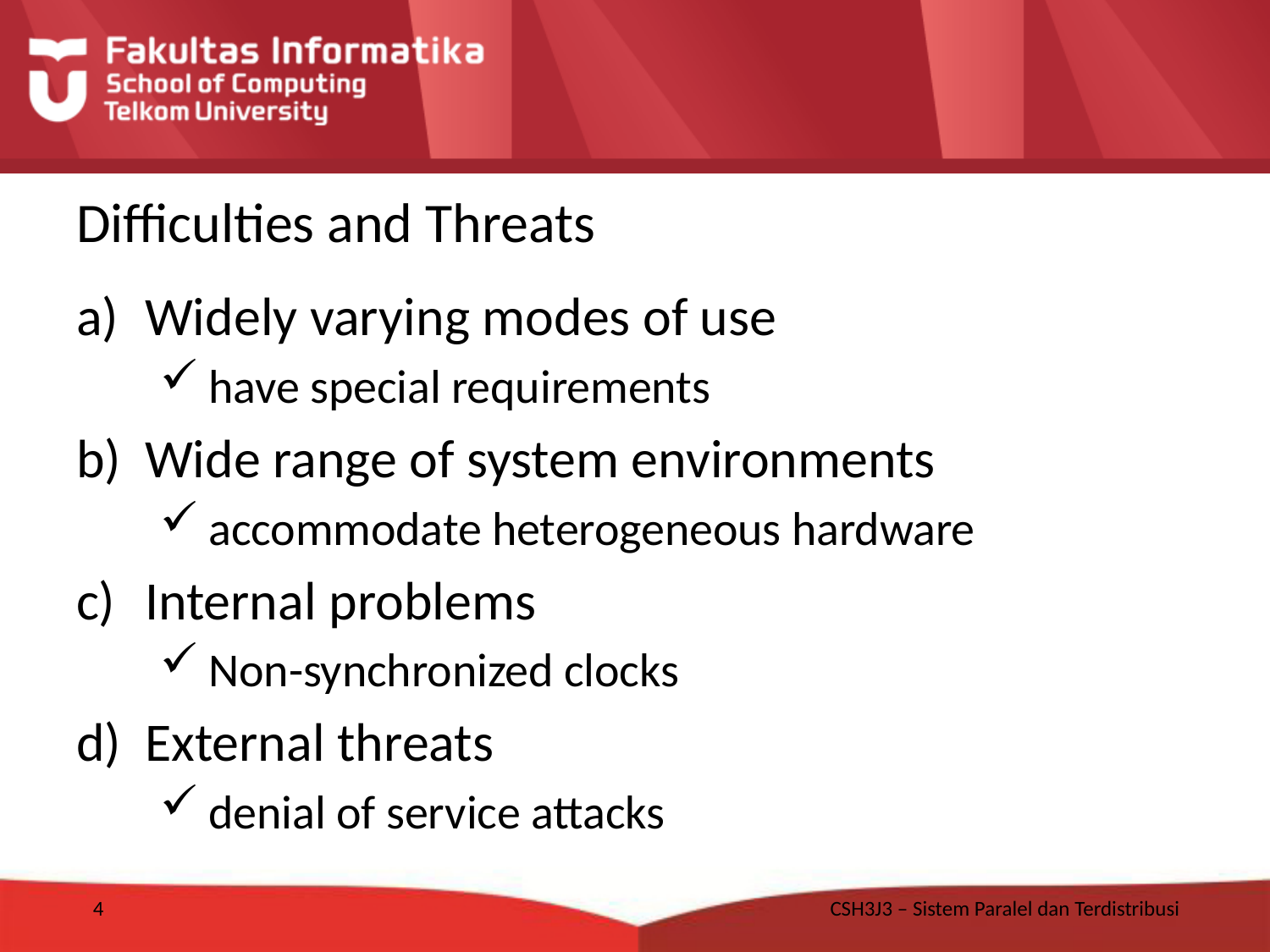

# Difficulties and Threats
Widely varying modes of use
 have special requirements
Wide range of system environments
 accommodate heterogeneous hardware
Internal problems
 Non-synchronized clocks
External threats
 denial of service attacks
4
CSH3J3 – Sistem Paralel dan Terdistribusi